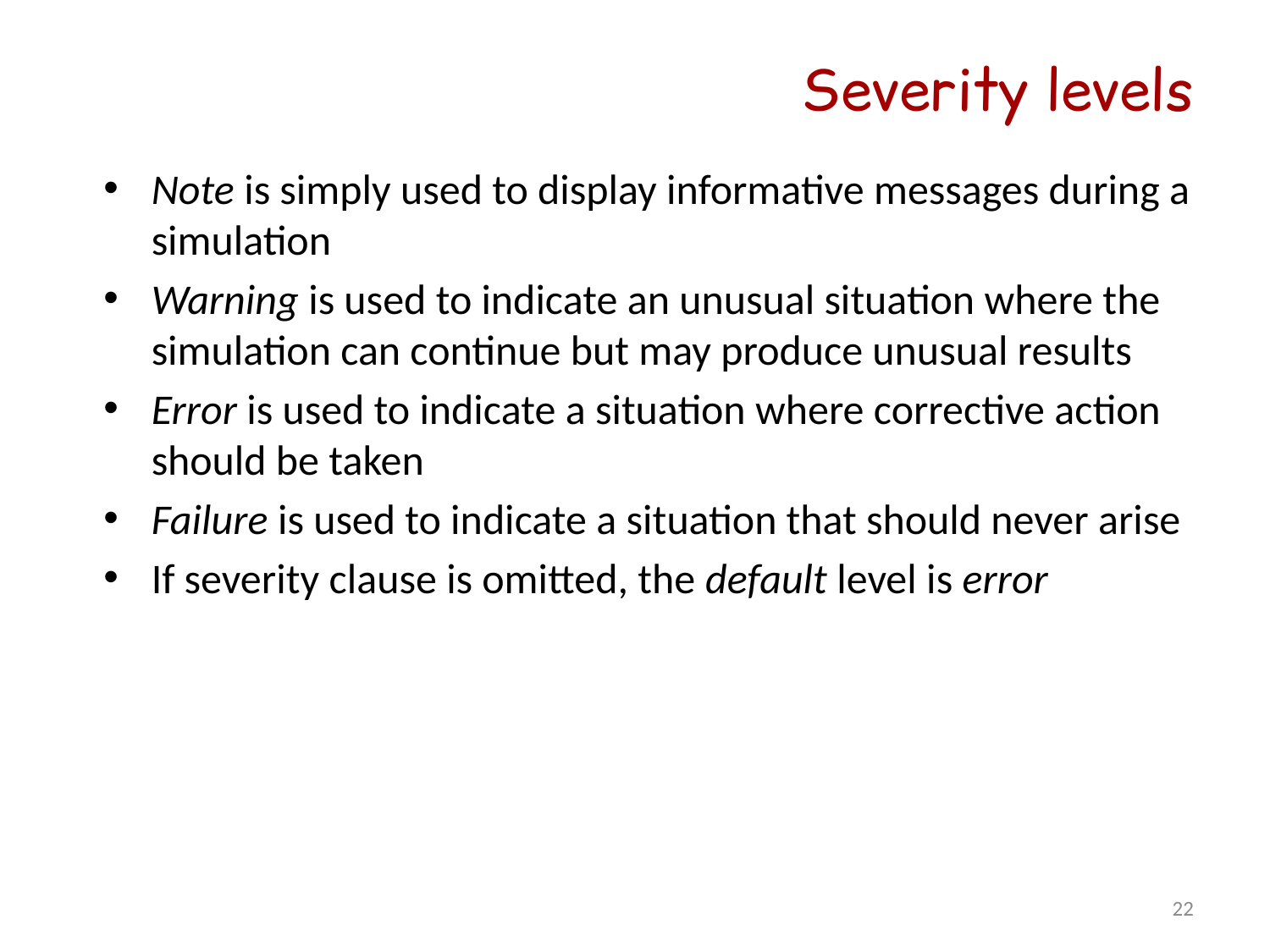

# Severity levels
Note is simply used to display informative messages during a simulation
Warning is used to indicate an unusual situation where the simulation can continue but may produce unusual results
Error is used to indicate a situation where corrective action should be taken
Failure is used to indicate a situation that should never arise
If severity clause is omitted, the default level is error
22